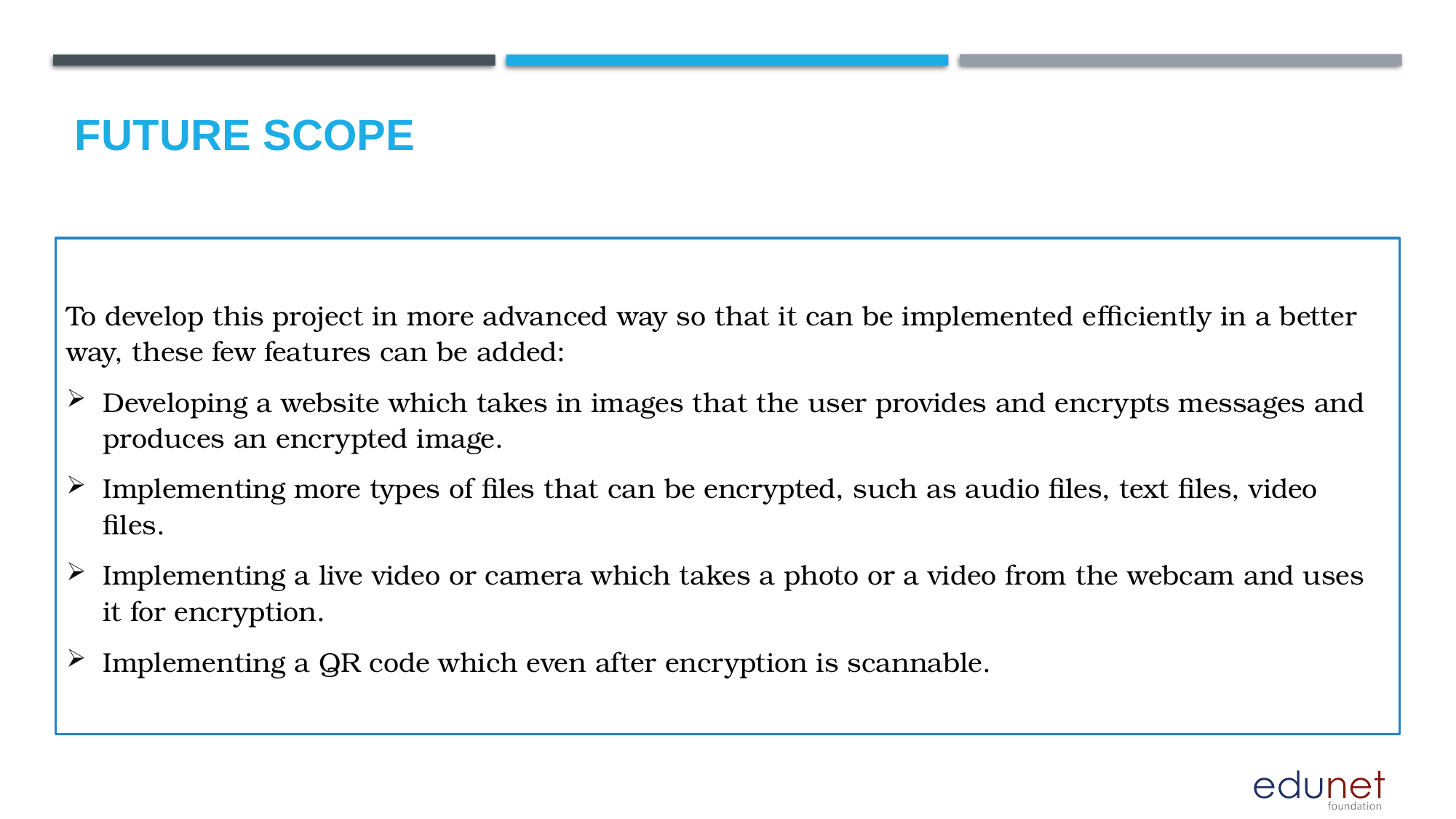

Future scope
To develop this project in more advanced way so that it can be implemented efficiently in a better way, these few features can be added:
Developing a website which takes in images that the user provides and encrypts messages and produces an encrypted image.
Implementing more types of files that can be encrypted, such as audio files, text files, video files.
Implementing a live video or camera which takes a photo or a video from the webcam and uses it for encryption.
Implementing a QR code which even after encryption is scannable.